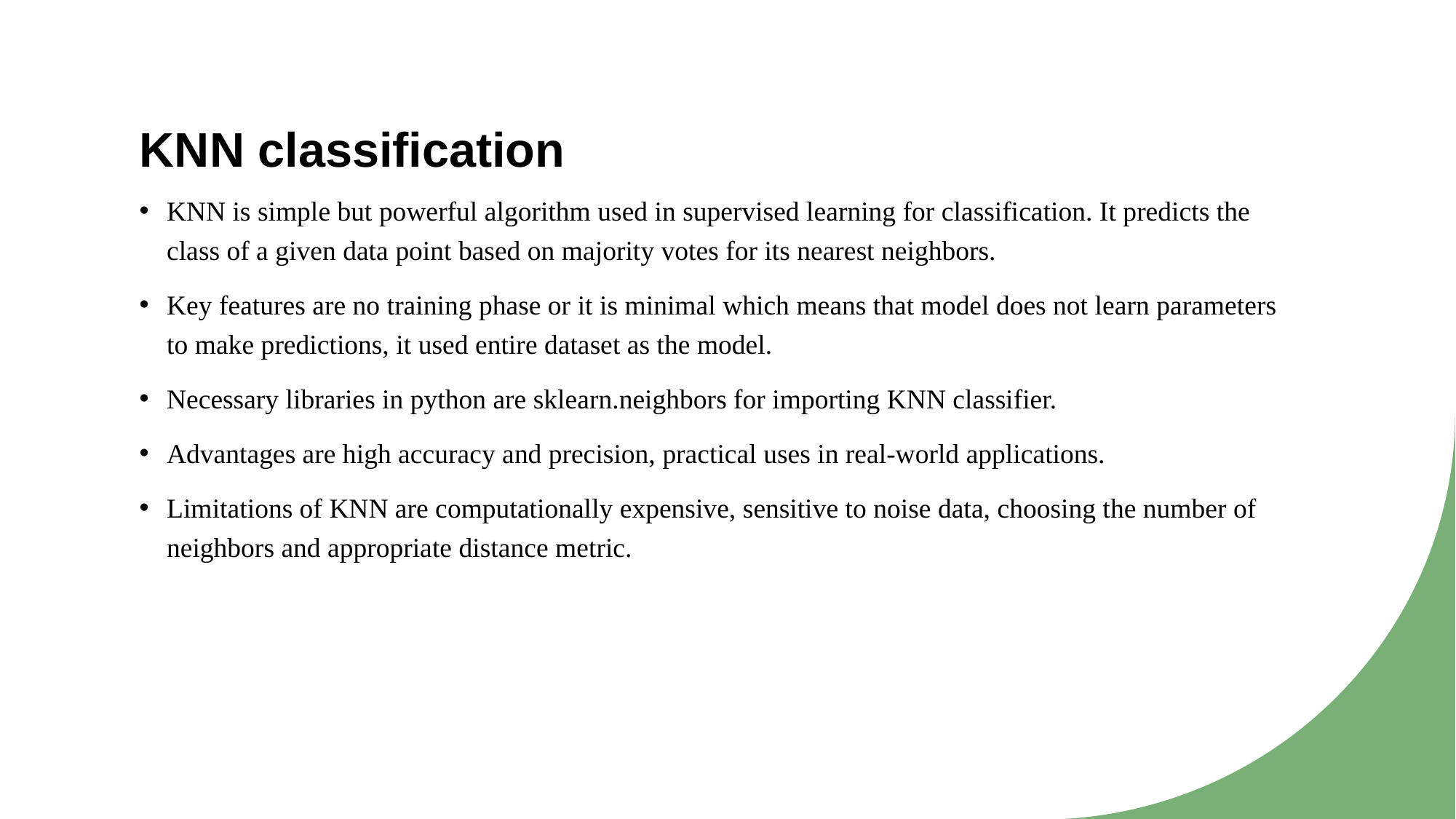

# KNN classification
KNN is simple but powerful algorithm used in supervised learning for classification. It predicts the class of a given data point based on majority votes for its nearest neighbors.
Key features are no training phase or it is minimal which means that model does not learn parameters to make predictions, it used entire dataset as the model.
Necessary libraries in python are sklearn.neighbors for importing KNN classifier.
Advantages are high accuracy and precision, practical uses in real-world applications.
Limitations of KNN are computationally expensive, sensitive to noise data, choosing the number of neighbors and appropriate distance metric.